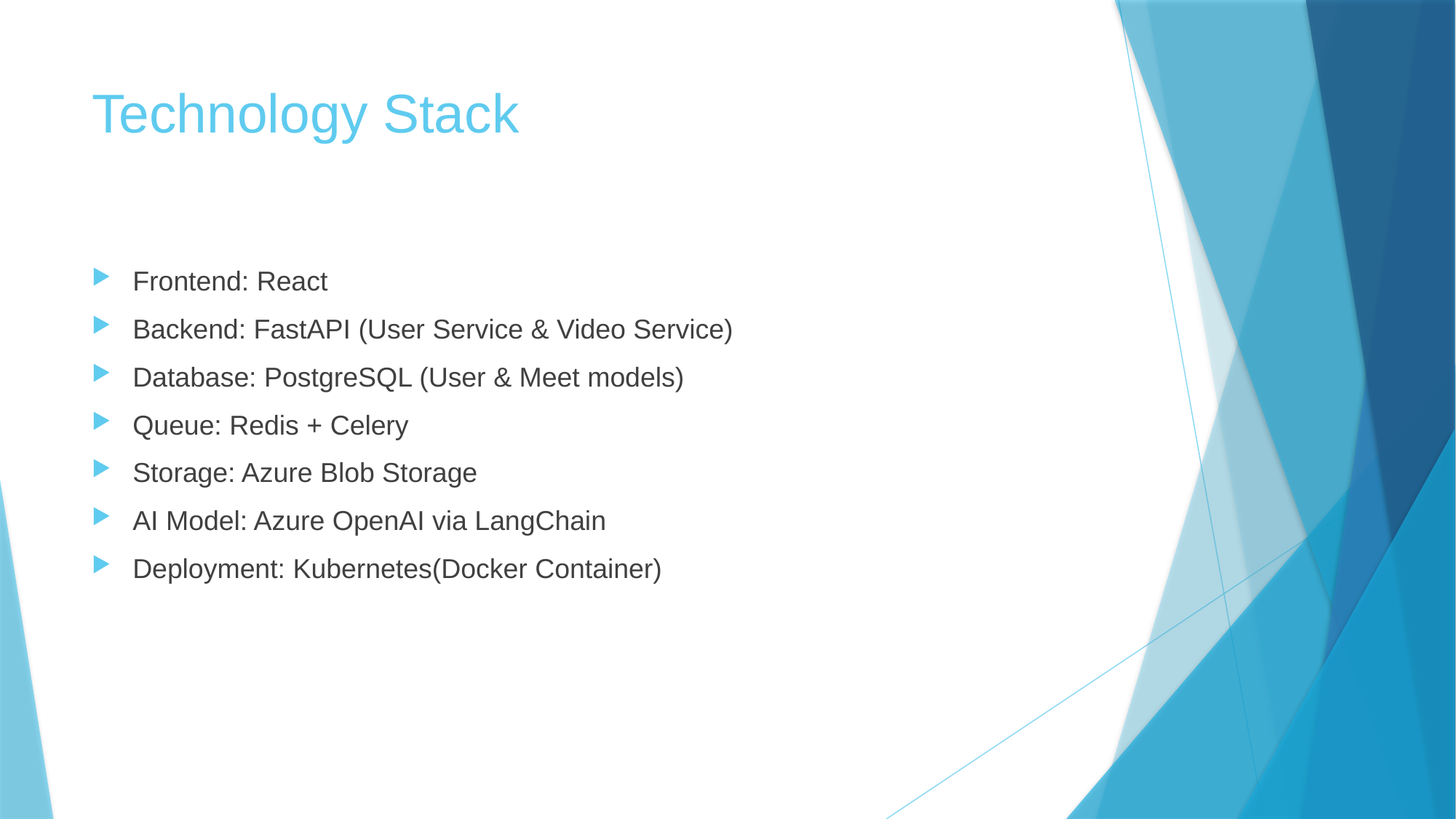

# Technology Stack
Frontend: React
Backend: FastAPI (User Service & Video Service)
Database: PostgreSQL (User & Meet models)
Queue: Redis + Celery
Storage: Azure Blob Storage
AI Model: Azure OpenAI via LangChain
Deployment: Kubernetes(Docker Container)